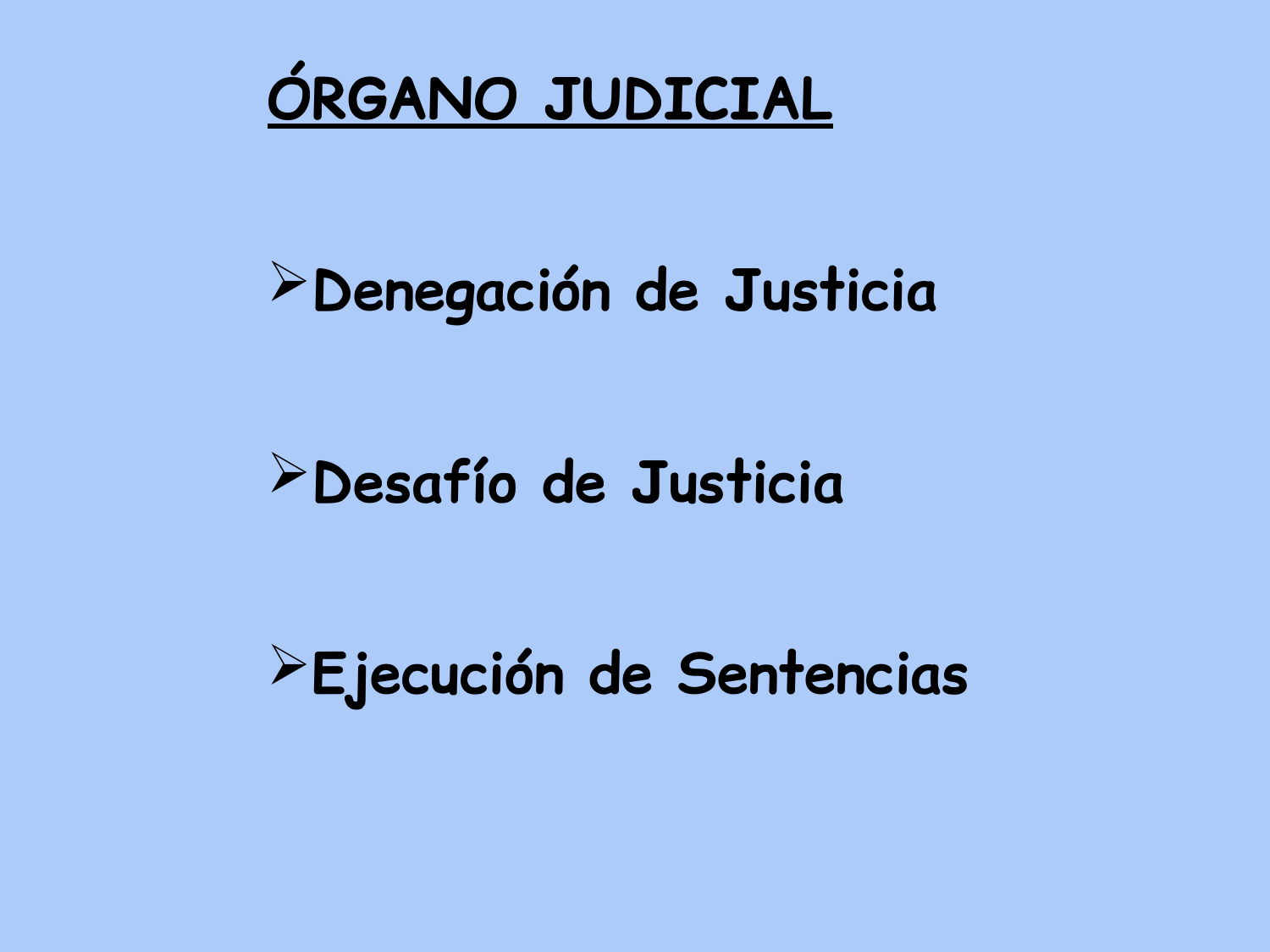

ÓRGANO JUDICIAL

Denegación de Justicia

Desafío de Justicia

Ejecución de Sentencias